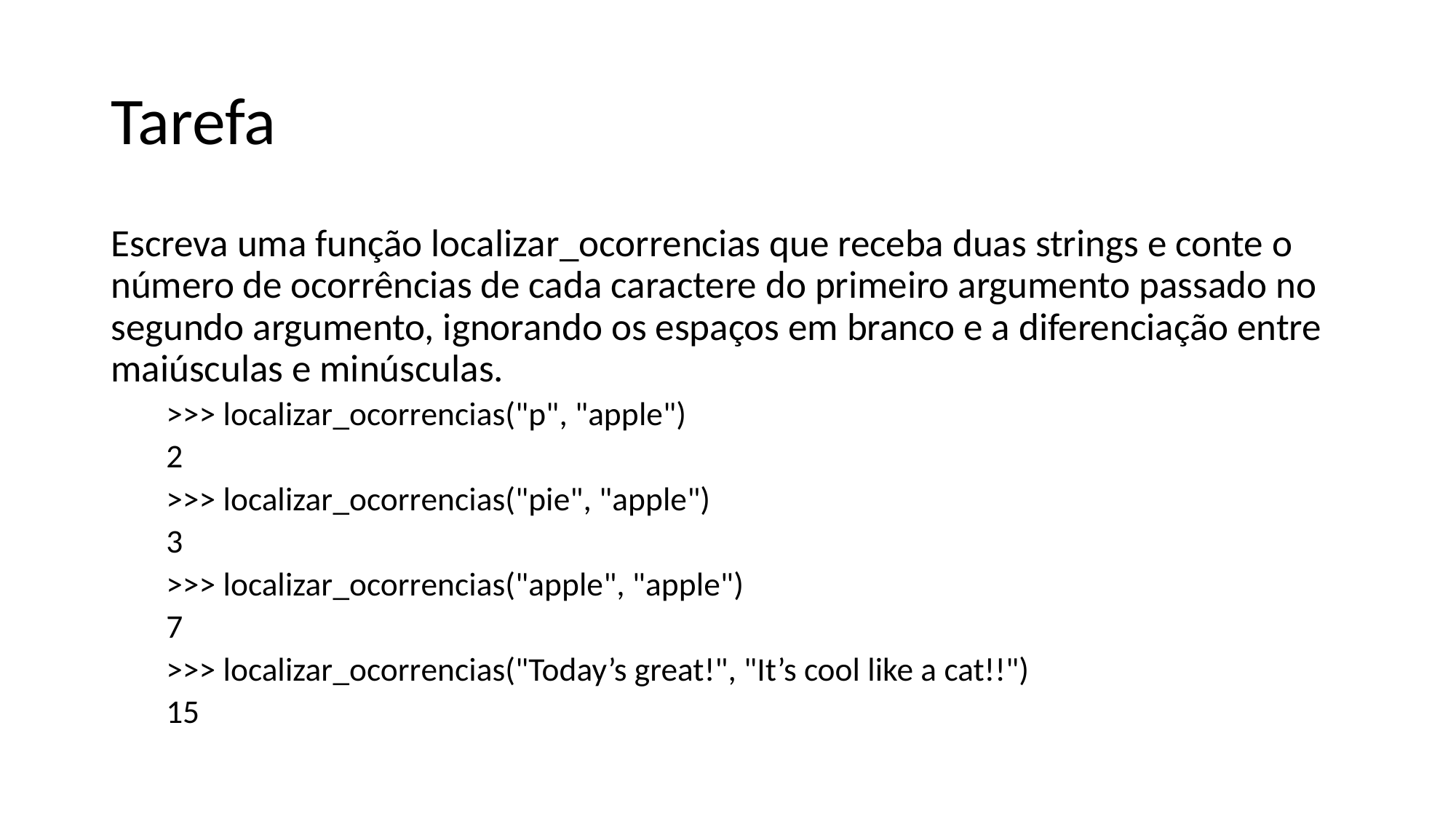

# Tarefa
Escreva uma função localizar_ocorrencias que receba duas strings e conte o número de ocorrências de cada caractere do primeiro argumento passado no segundo argumento, ignorando os espaços em branco e a diferenciação entre maiúsculas e minúsculas.
>>> localizar_ocorrencias("p", "apple")
2
>>> localizar_ocorrencias("pie", "apple")
3
>>> localizar_ocorrencias("apple", "apple")
7
>>> localizar_ocorrencias("Today’s great!", "It’s cool like a cat!!")
15